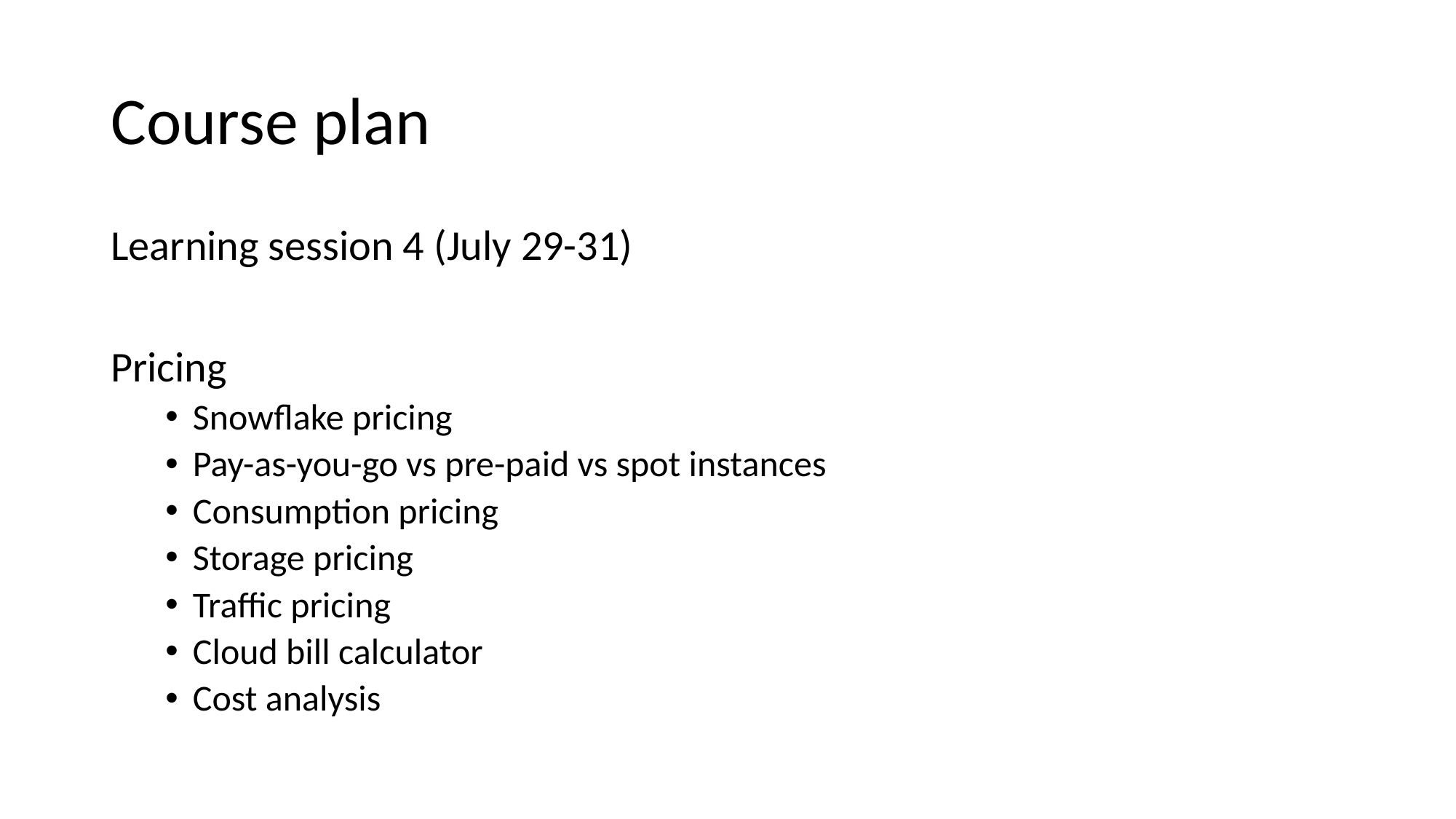

# Course plan
Learning session 4 (July 29-31)

Pricing
Snowflake pricing
Pay-as-you-go vs pre-paid vs spot instances
Consumption pricing
Storage pricing
Traffic pricing
Cloud bill calculator
Cost analysis